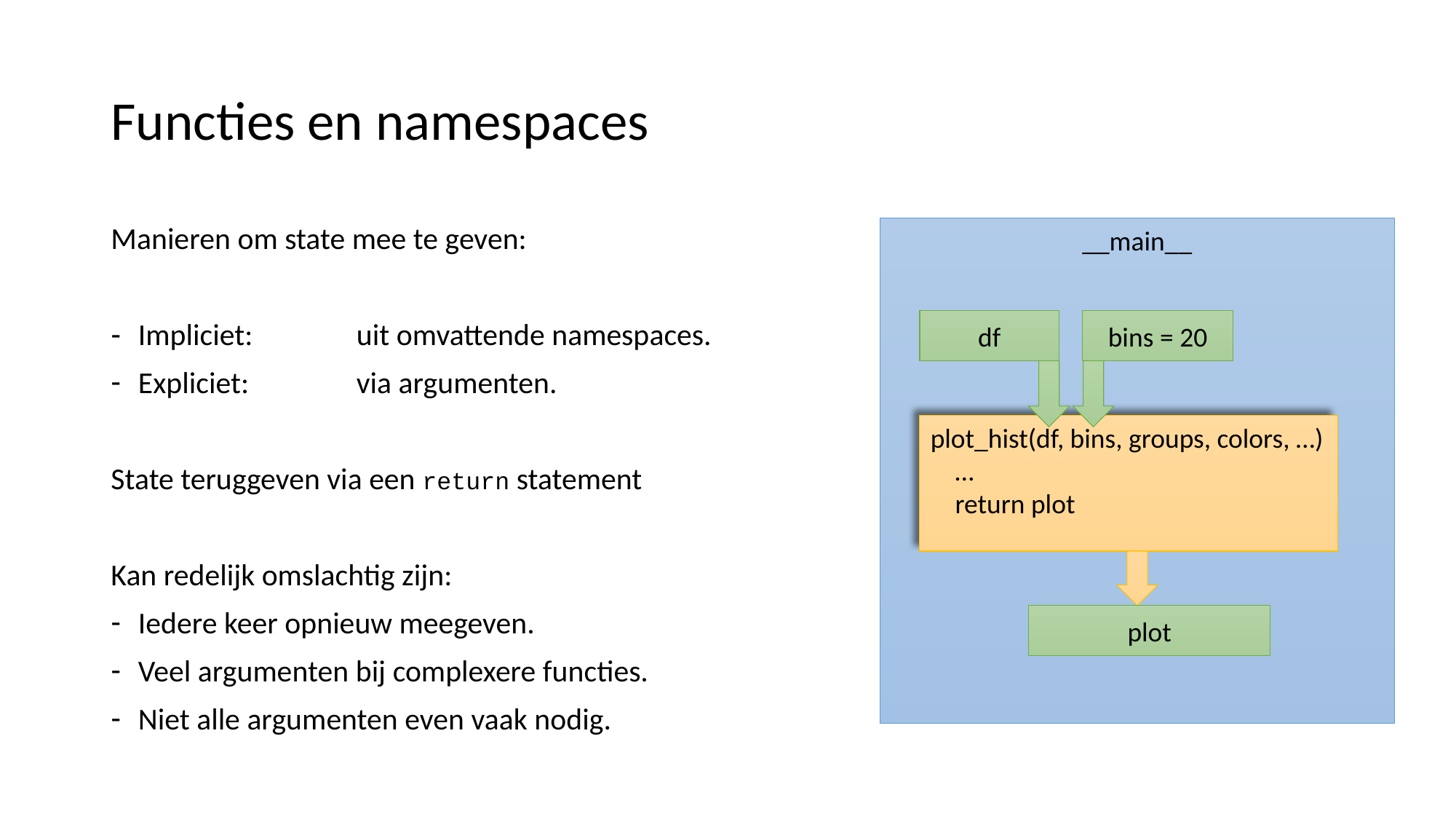

# Functies en namespaces
Manieren om state mee te geven:

Impliciet:	uit omvattende namespaces.
Expliciet:	via argumenten.

State teruggeven via een return statement

Kan redelijk omslachtig zijn:
Iedere keer opnieuw meegeven.
Veel argumenten bij complexere functies.
Niet alle argumenten even vaak nodig.

__main__
df
bins = 20

plot_hist(df, bins, groups, colors, …)
    …
    return plot

plot